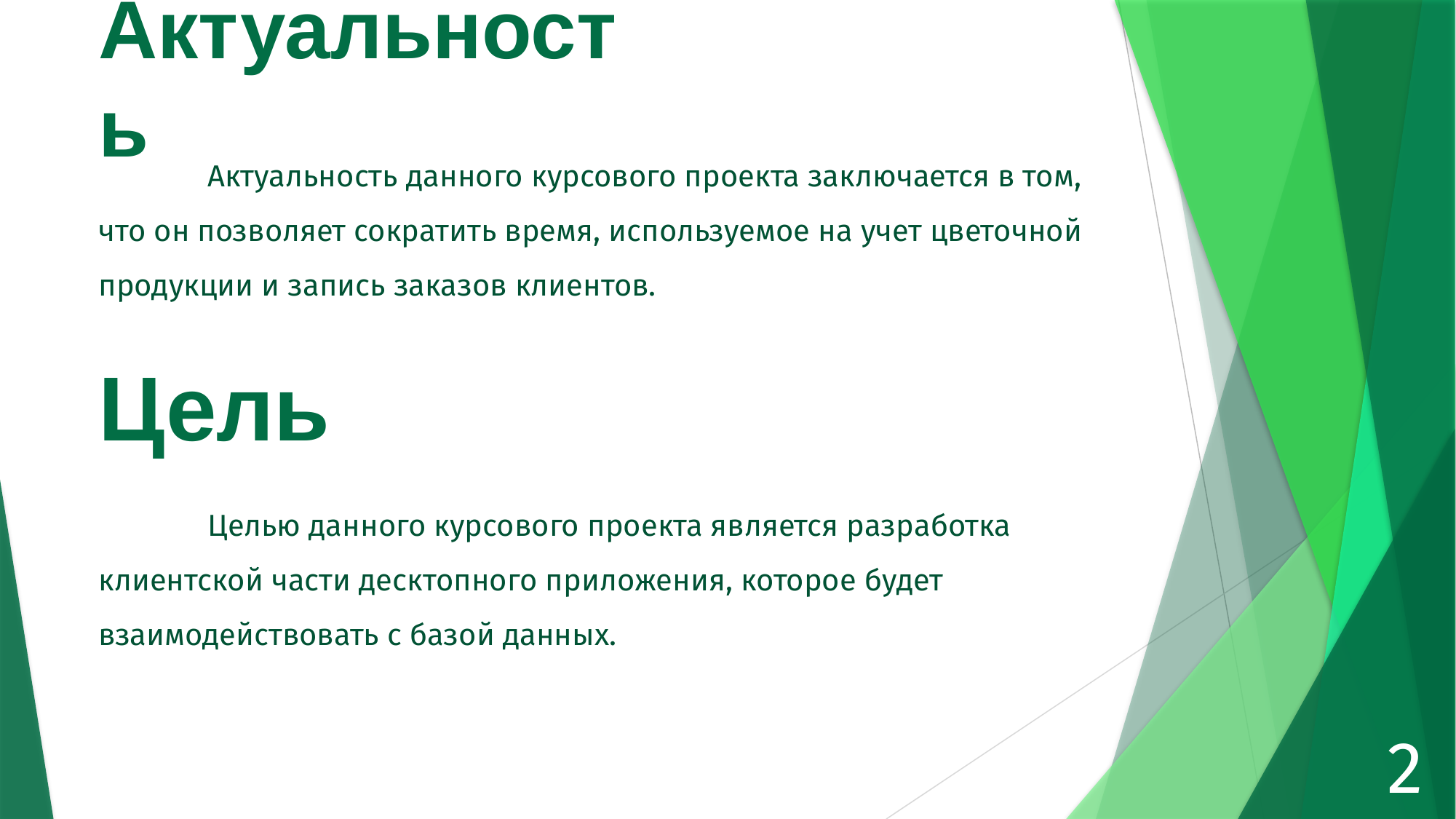

# Актуальность
	Актуальность данного курсового проекта заключается в том, что он позволяет сократить время, используемое на учет цветочной продукции и запись заказов клиентов.
Цель
	Целью данного курсового проекта является разработка клиентской части десктопного приложения, которое будет взаимодействовать с базой данных.
2